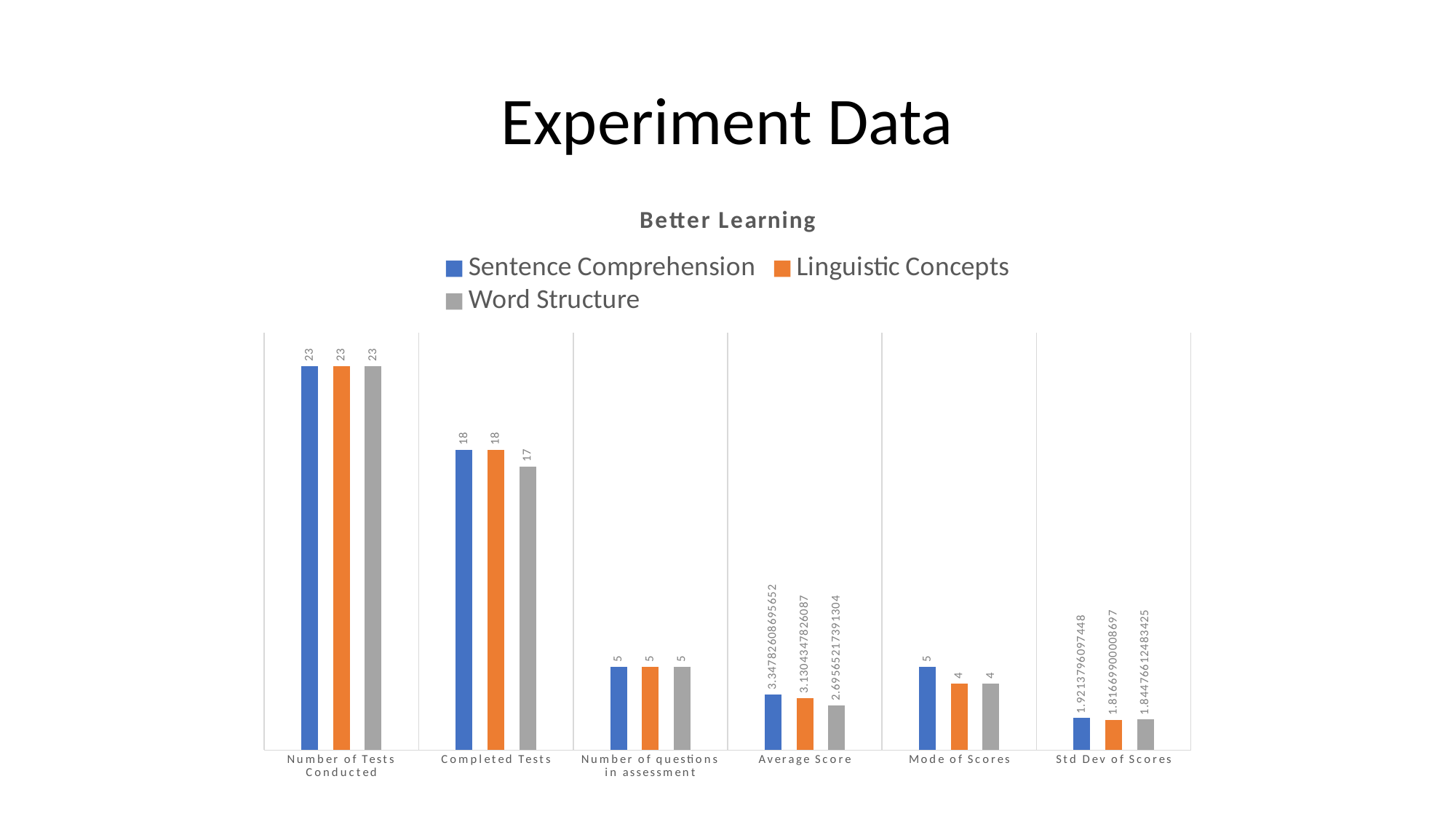

# Experiment Data

### Chart: Better Learning

| Category | Sentence Comprehension | Linguistic Concepts | Word Structure |
|---|---|---|---|
| Number of Tests Conducted | 23.0 | 23.0 | 23.0 |
| Completed Tests | 18.0 | 18.0 | 17.0 |
| Number of questions in assessment | 5.0 | 5.0 | 5.0 |
| Average Score | 3.347826086956522 | 3.130434782608696 | 2.6956521739130435 |
| Mode of Scores | 5.0 | 4.0 | 4.0 |
| Std Dev of Scores | 1.9213796097448006 | 1.8166990000869698 | 1.8447661248342482 |